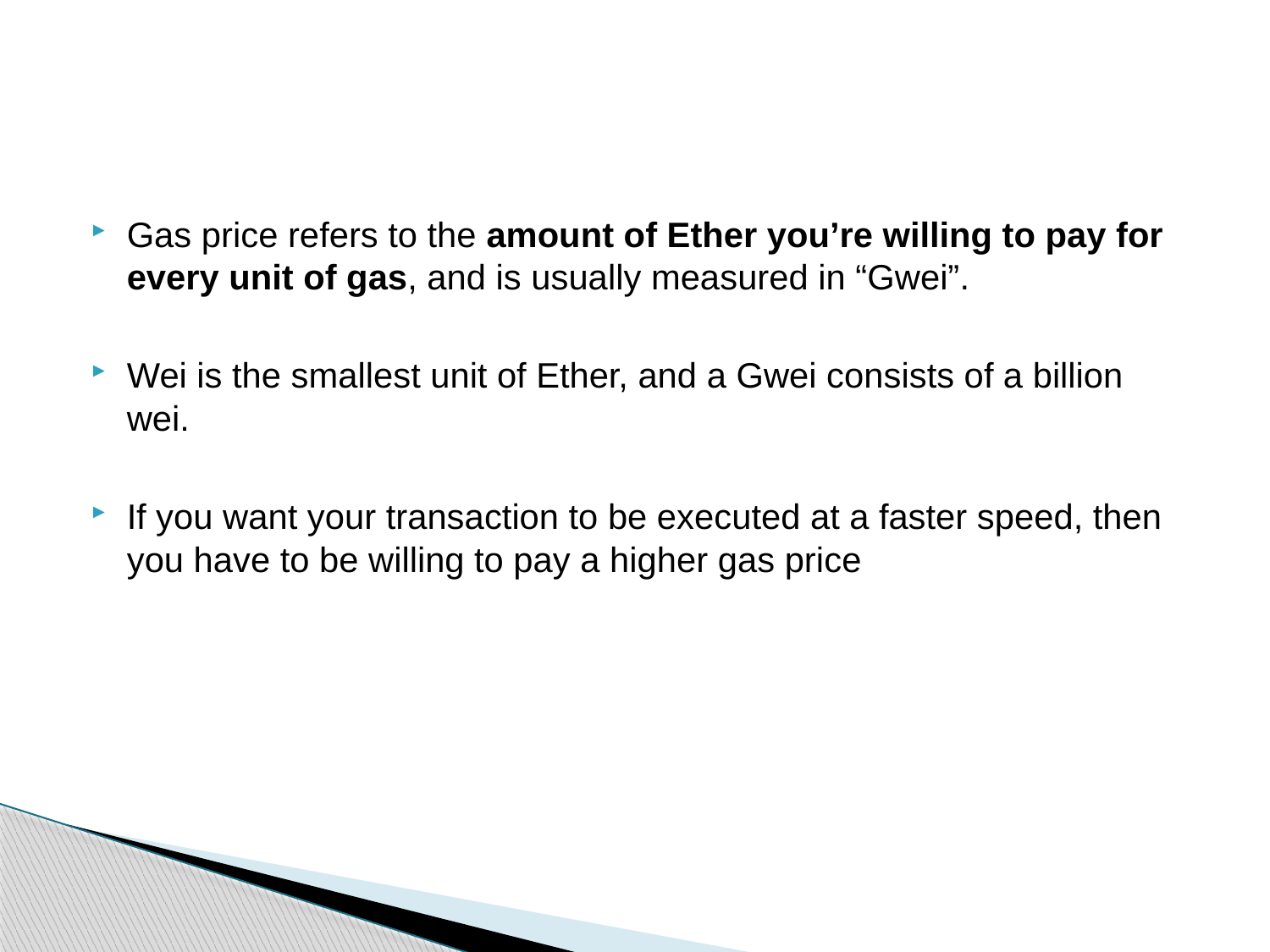

#
Gas price refers to the amount of Ether you’re willing to pay for every unit of gas, and is usually measured in “Gwei”.

Wei is the smallest unit of Ether, and a Gwei consists of a billion wei.

If you want your transaction to be executed at a faster speed, then you have to be willing to pay a higher gas price